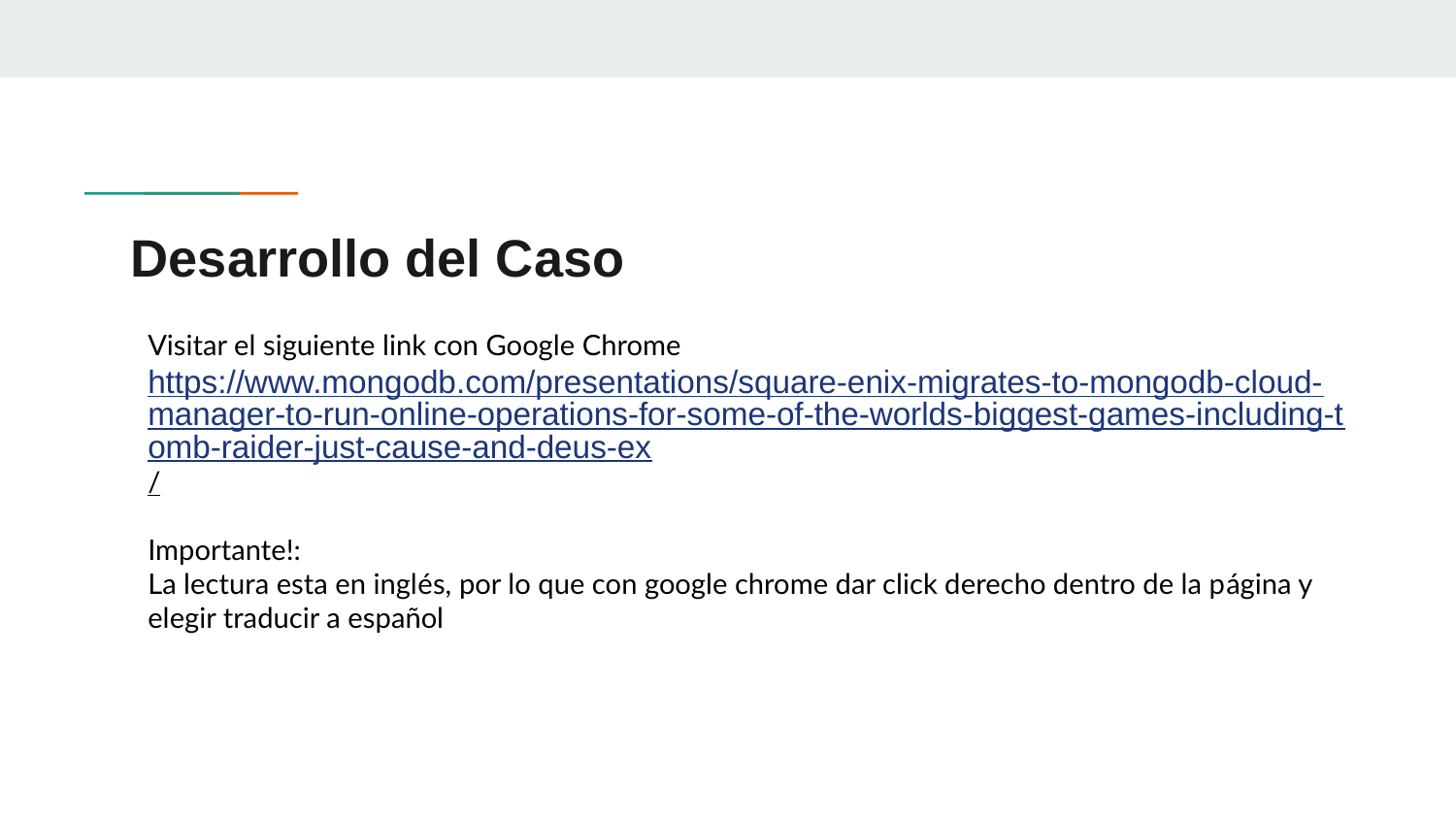

# Desarrollo del Caso
Visitar el siguiente link con Google Chrome
https://www.mongodb.com/presentations/square-enix-migrates-to-mongodb-cloud-manager-to-run-online-operations-for-some-of-the-worlds-biggest-games-including-tomb-raider-just-cause-and-deus-ex/
Importante!:
La lectura esta en inglés, por lo que con google chrome dar click derecho dentro de la página y elegir traducir a español